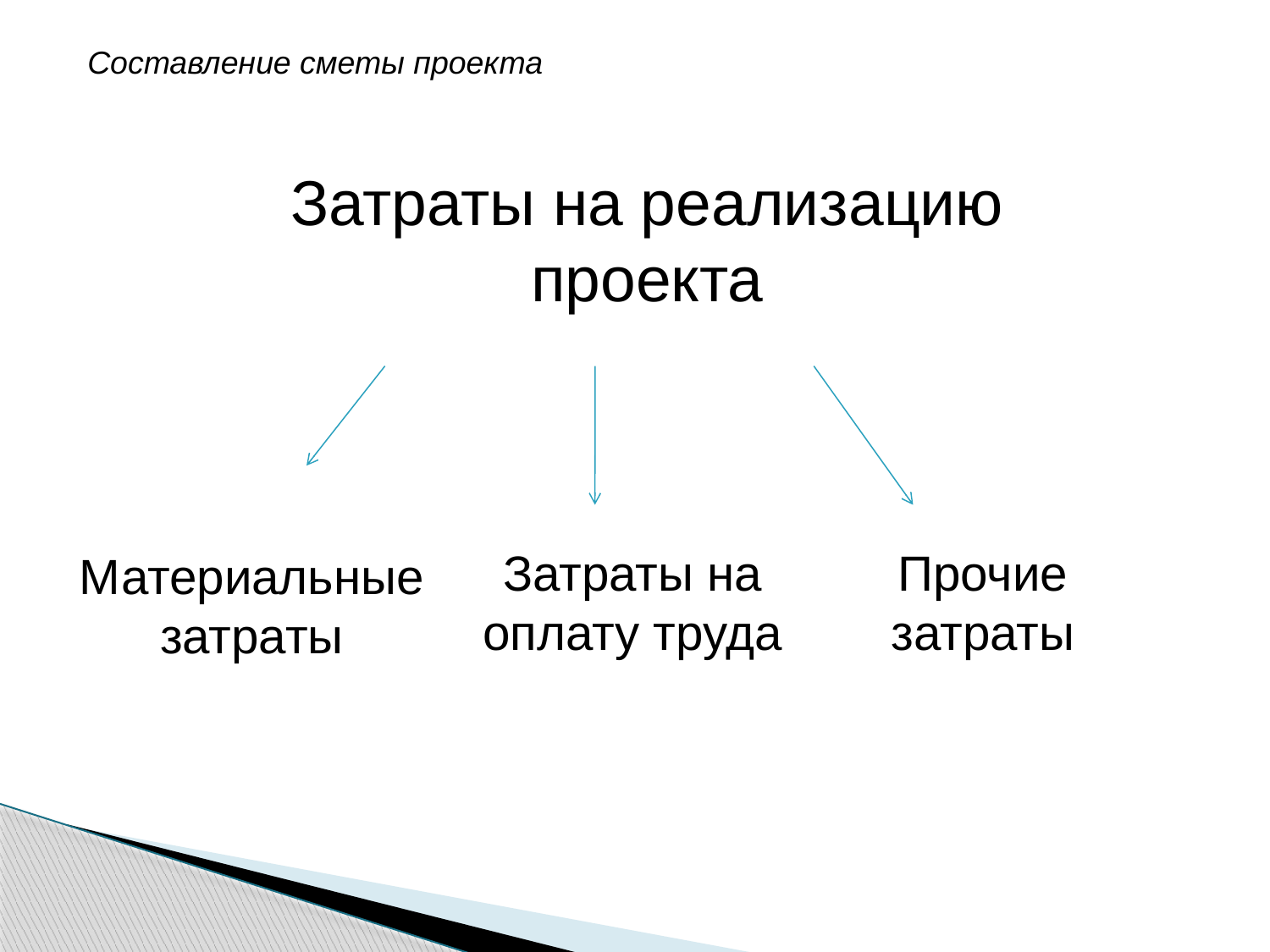

Составление сметы проекта
Затраты на реализацию проекта
Затраты на оплату труда
Прочие затраты
Материальные затраты